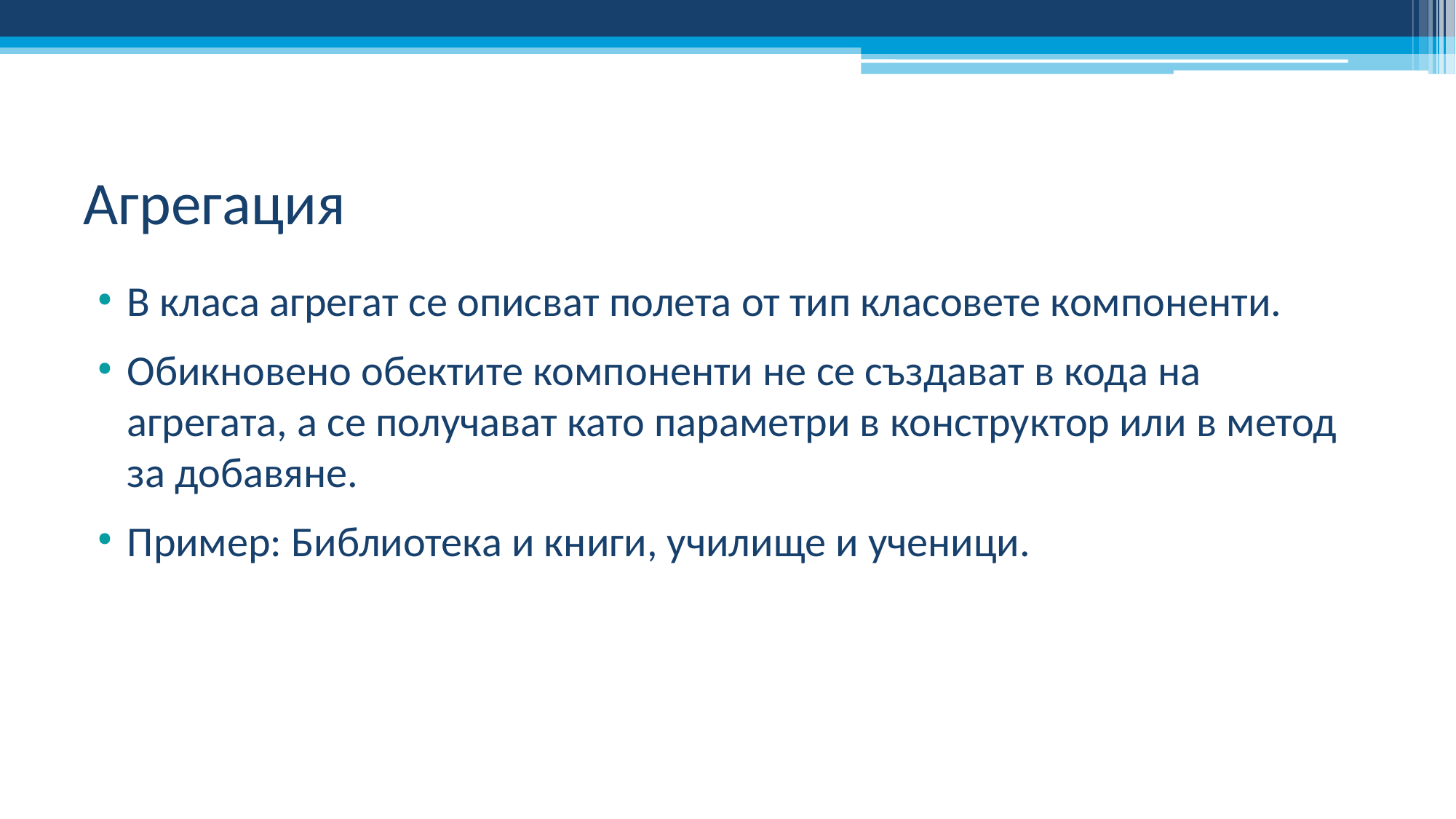

# Агрегация
В класа агрегат се описват полета от тип класовете компоненти.
Обикновено обектите компоненти не се създават в кода на агрегата, а се получават като параметри в конструктор или в метод за добавяне.
Пример: Библиотека и книги, училище и ученици.